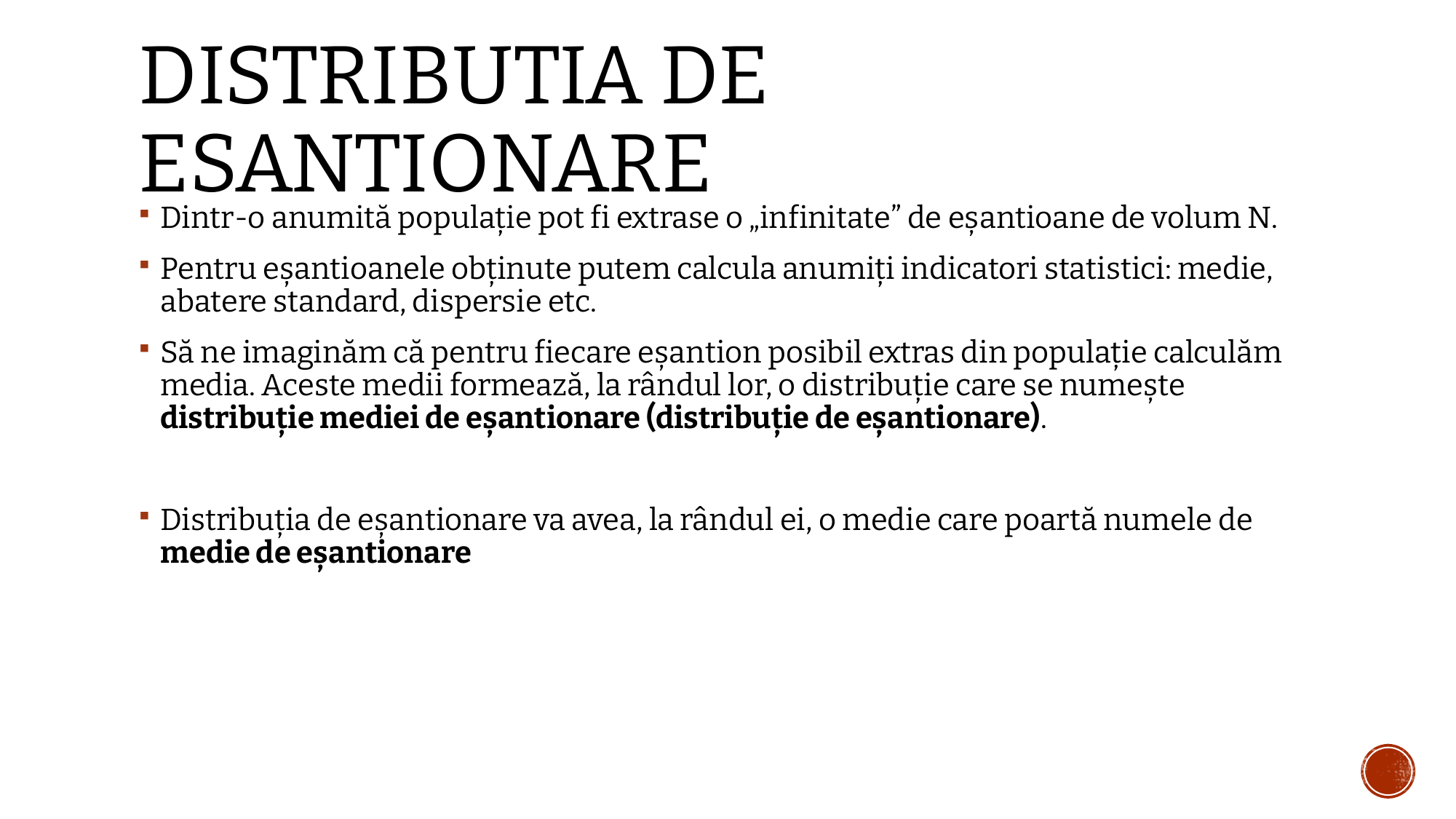

# Distributia de esantionare
Dintr-o anumită populație pot fi extrase o „infinitate” de eșantioane de volum N.
Pentru eșantioanele obținute putem calcula anumiți indicatori statistici: medie, abatere standard, dispersie etc.
Să ne imaginăm că pentru fiecare eșantion posibil extras din populație calculăm media. Aceste medii formează, la rândul lor, o distribuție care se numește distribuție mediei de eșantionare (distribuție de eșantionare).

Distribuția de eșantionare va avea, la rândul ei, o medie care poartă numele de medie de eșantionare